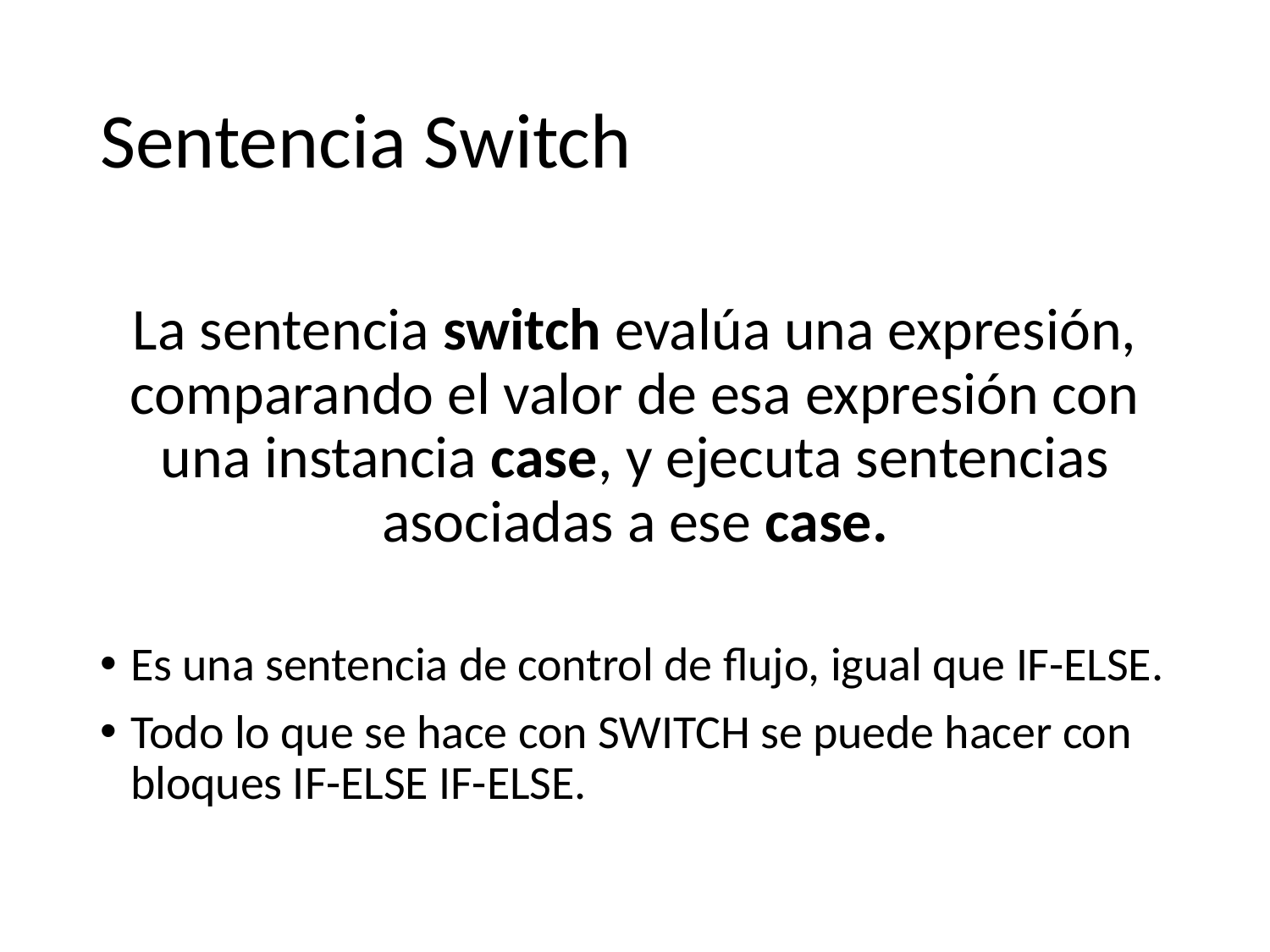

# Sentencia Switch

La sentencia switch evalúa una expresión, comparando el valor de esa expresión con una instancia case, y ejecuta sentencias asociadas a ese case.

Es una sentencia de control de flujo, igual que IF-ELSE.
Todo lo que se hace con SWITCH se puede hacer con bloques IF-ELSE IF-ELSE.